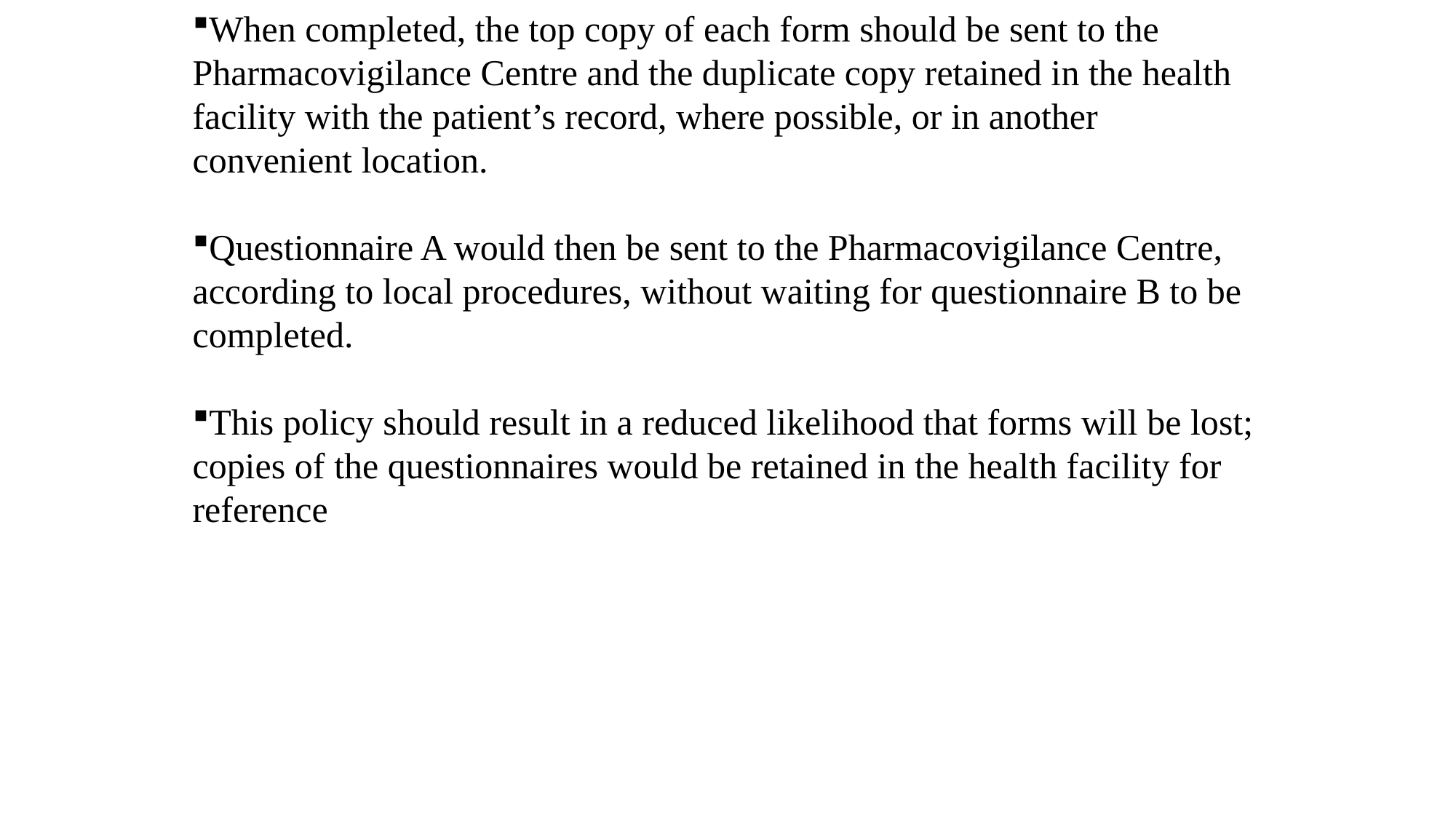

When completed, the top copy of each form should be sent to the Pharmacovigilance Centre and the duplicate copy retained in the health facility with the patient’s record, where possible, or in another convenient location.

Questionnaire A would then be sent to the Pharmacovigilance Centre, according to local procedures, without waiting for questionnaire B to be completed.

This policy should result in a reduced likelihood that forms will be lost; copies of the questionnaires would be retained in the health facility for reference